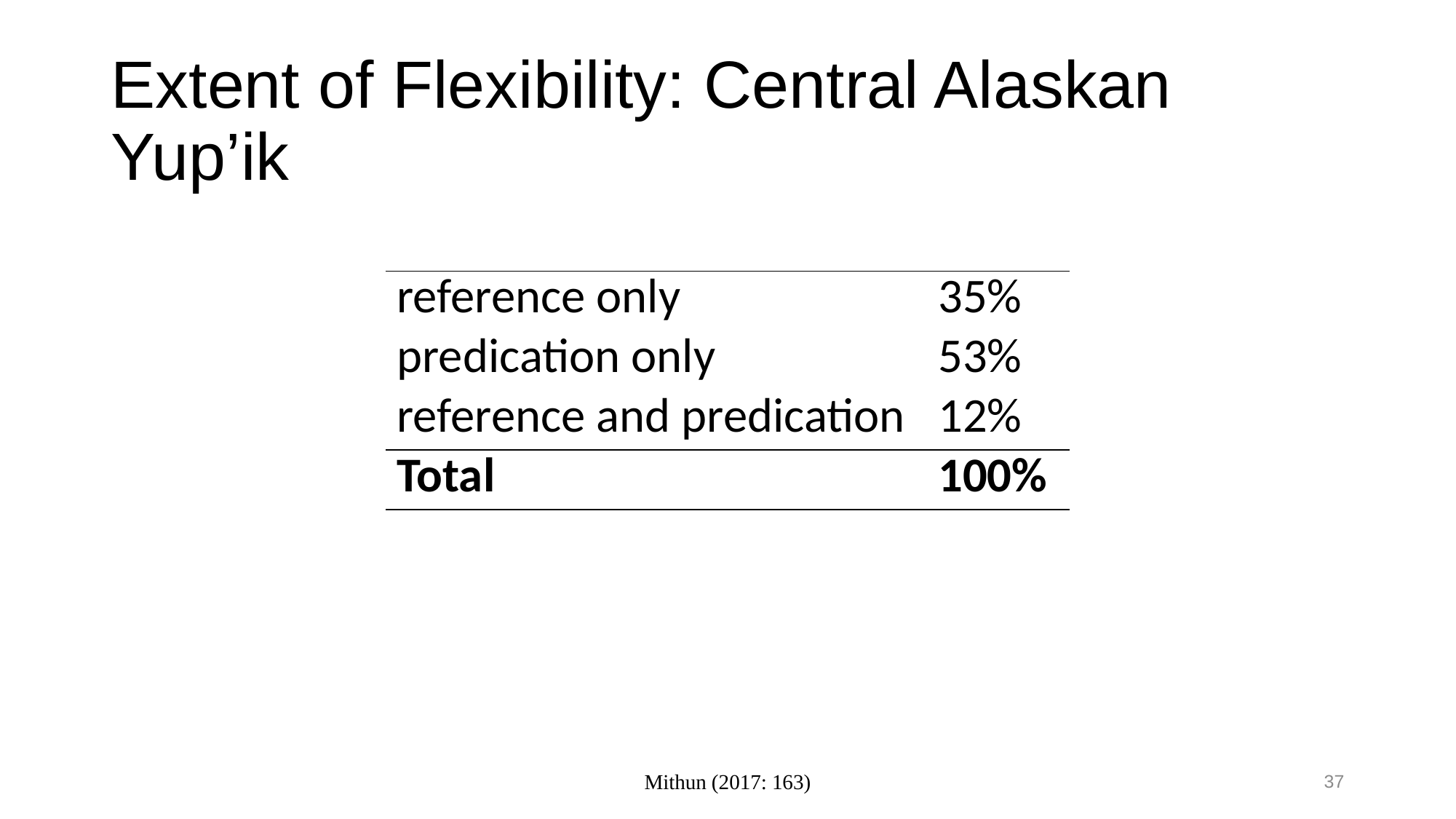

# Extent of Flexibility: Central Alaskan Yup’ik
| reference only | 35% |
| --- | --- |
| predication only | 53% |
| reference and predication | 12% |
| Total | 100% |
Mithun (2017: 163)
37